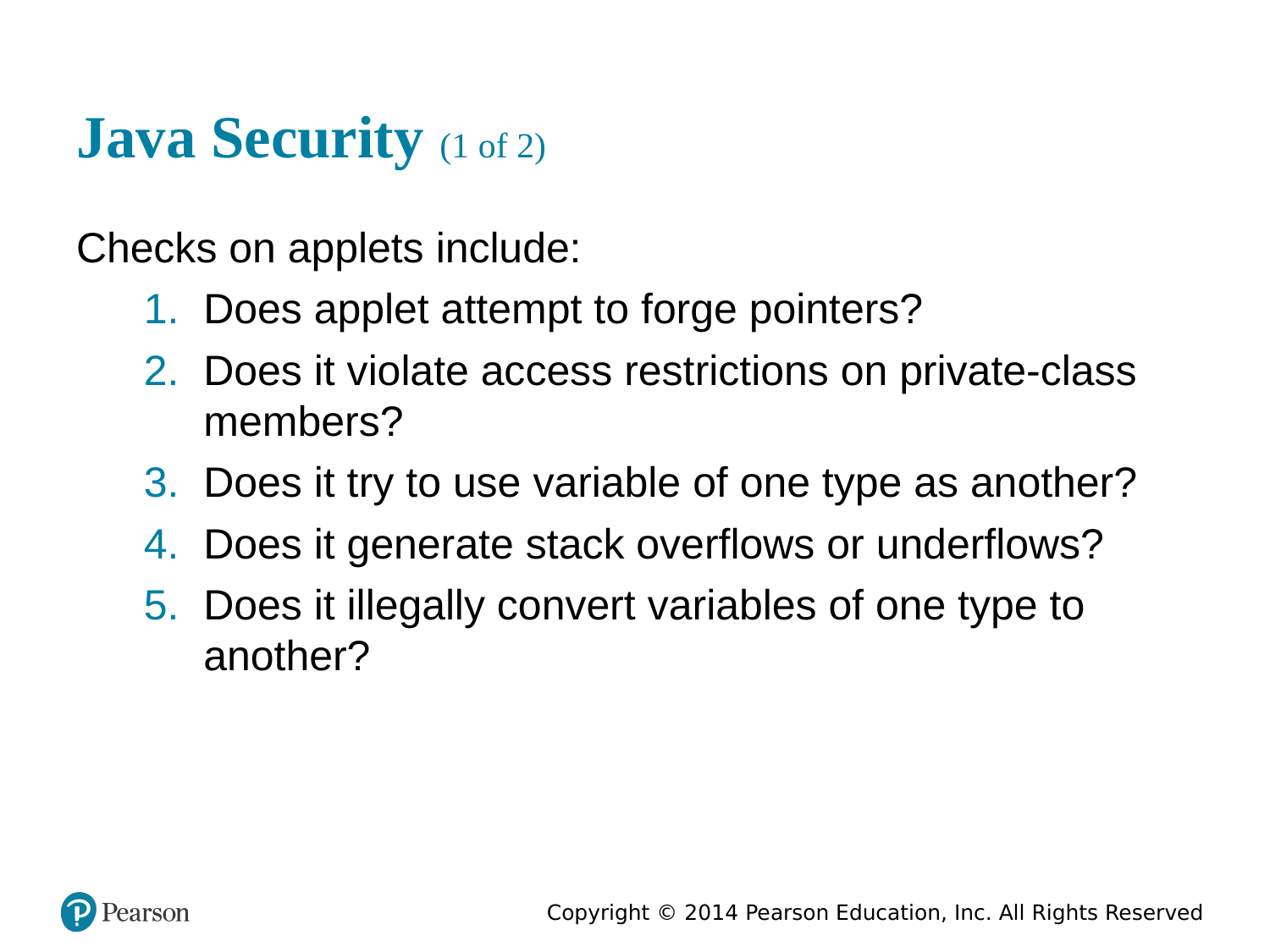

# Java Security (1 of 2)
Checks on applets include:
Does applet attempt to forge pointers?
Does it violate access restrictions on private-class members?
Does it try to use variable of one type as another?
Does it generate stack overflows or underflows?
Does it illegally convert variables of one type to another?